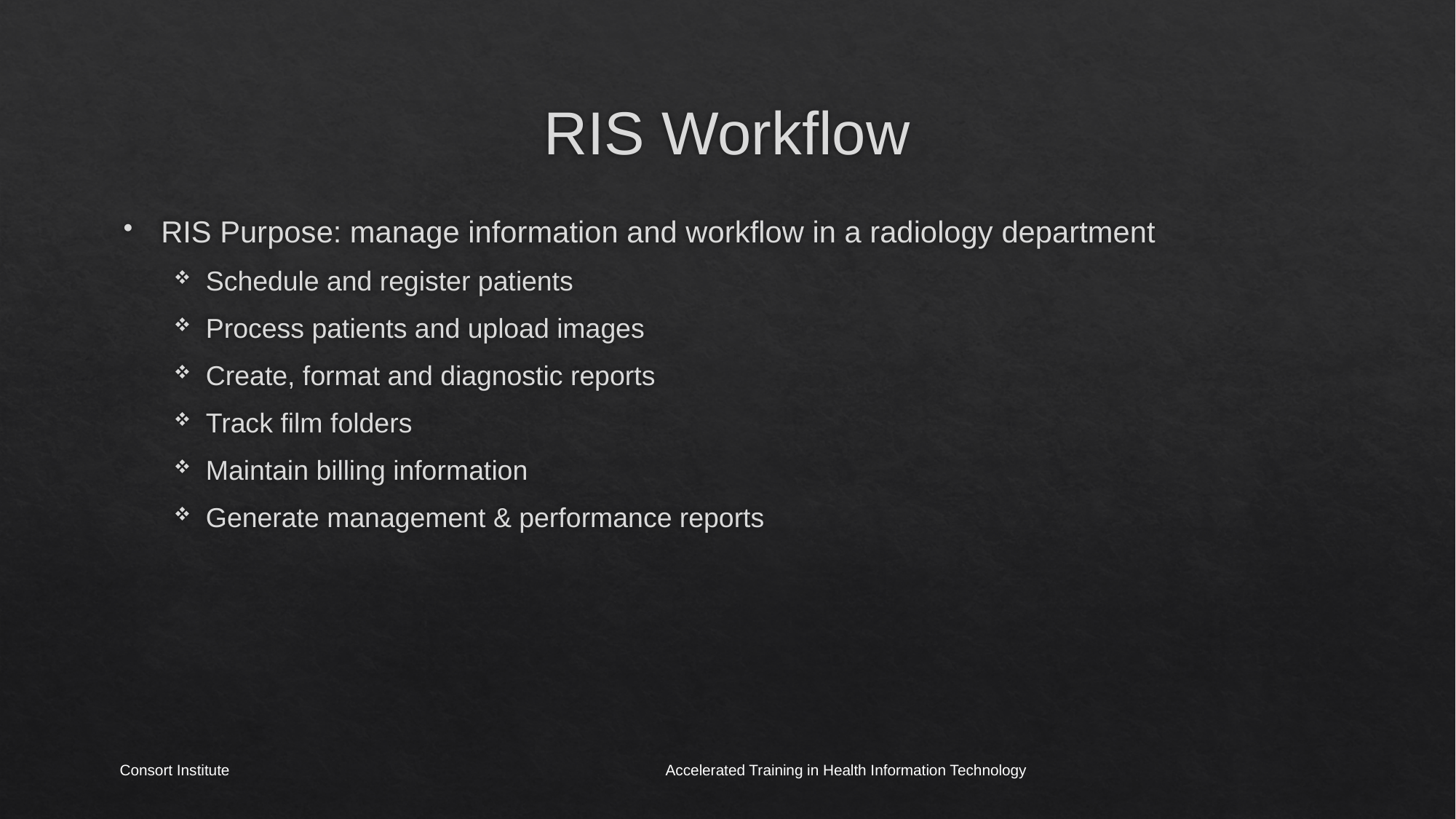

# RIS Workflow
RIS Purpose: manage information and workflow in a radiology department
Schedule and register patients
Process patients and upload images
Create, format and diagnostic reports
Track film folders
Maintain billing information
Generate management & performance reports
Consort Institute				Accelerated Training in Health Information Technology